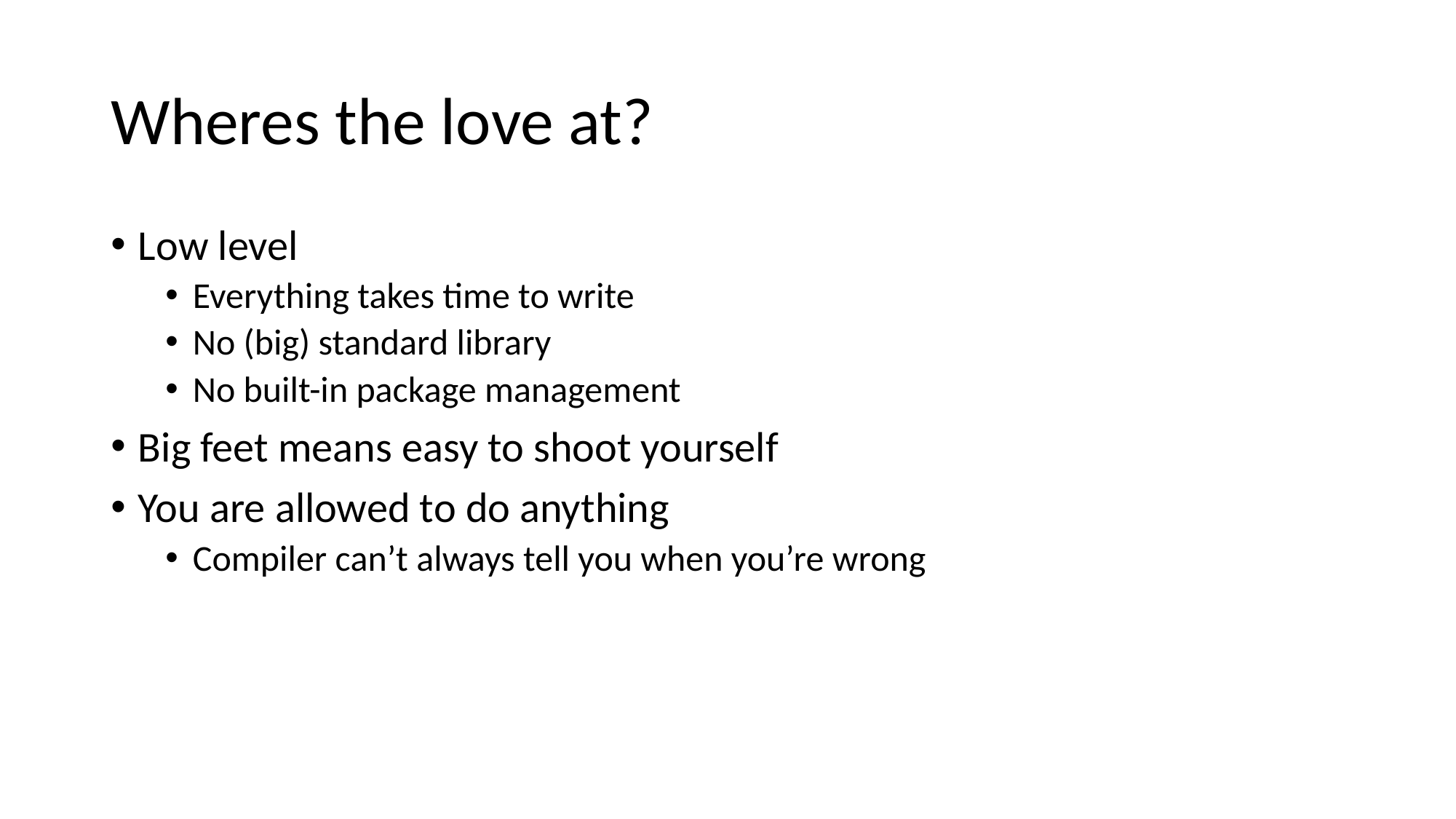

# Wheres the love at?
Low level
Everything takes time to write
No (big) standard library
No built-in package management
Big feet means easy to shoot yourself
You are allowed to do anything
Compiler can’t always tell you when you’re wrong